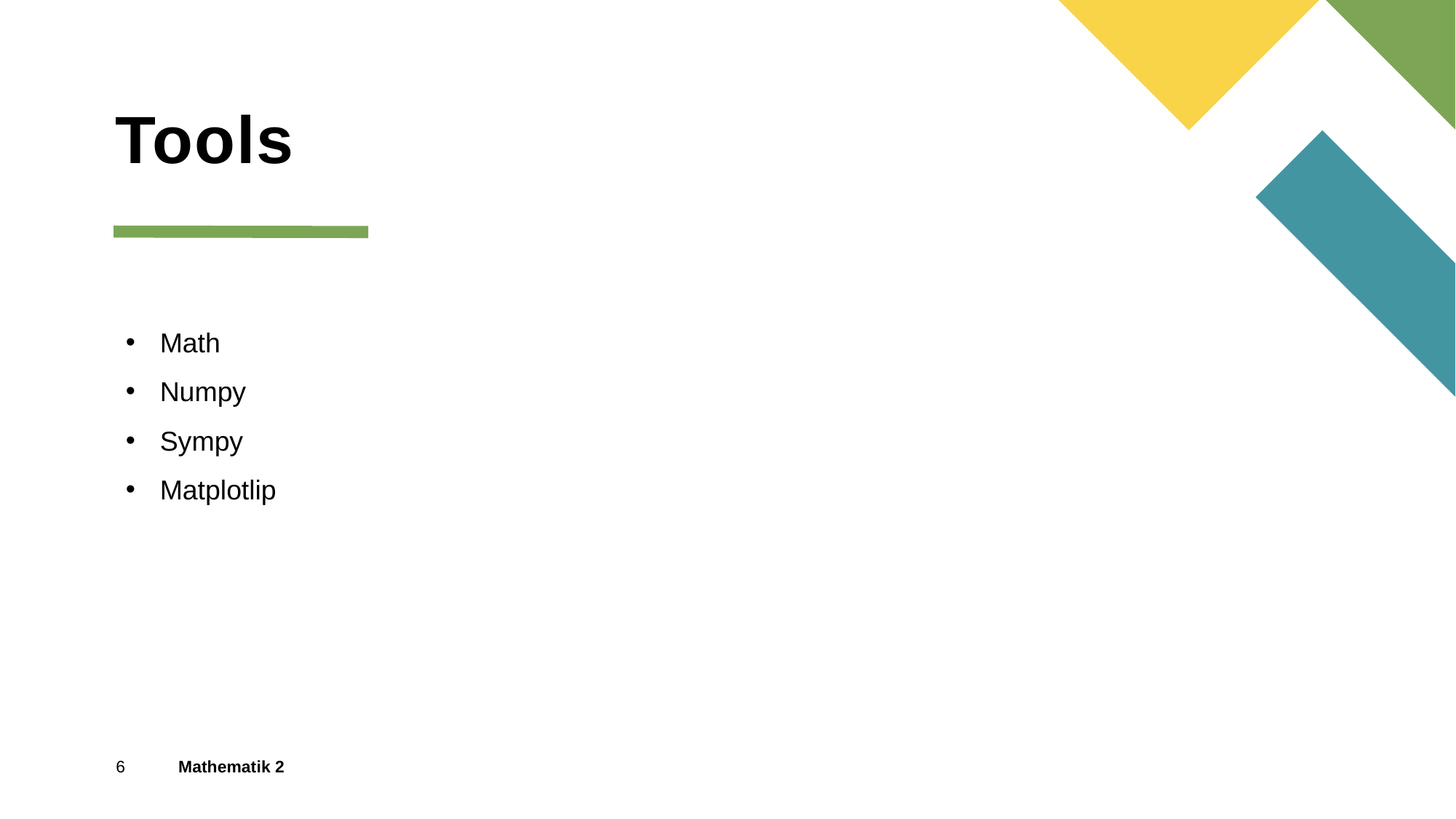

# Tools
Math
Numpy
Sympy
Matplotlip
6
Mathematik 2